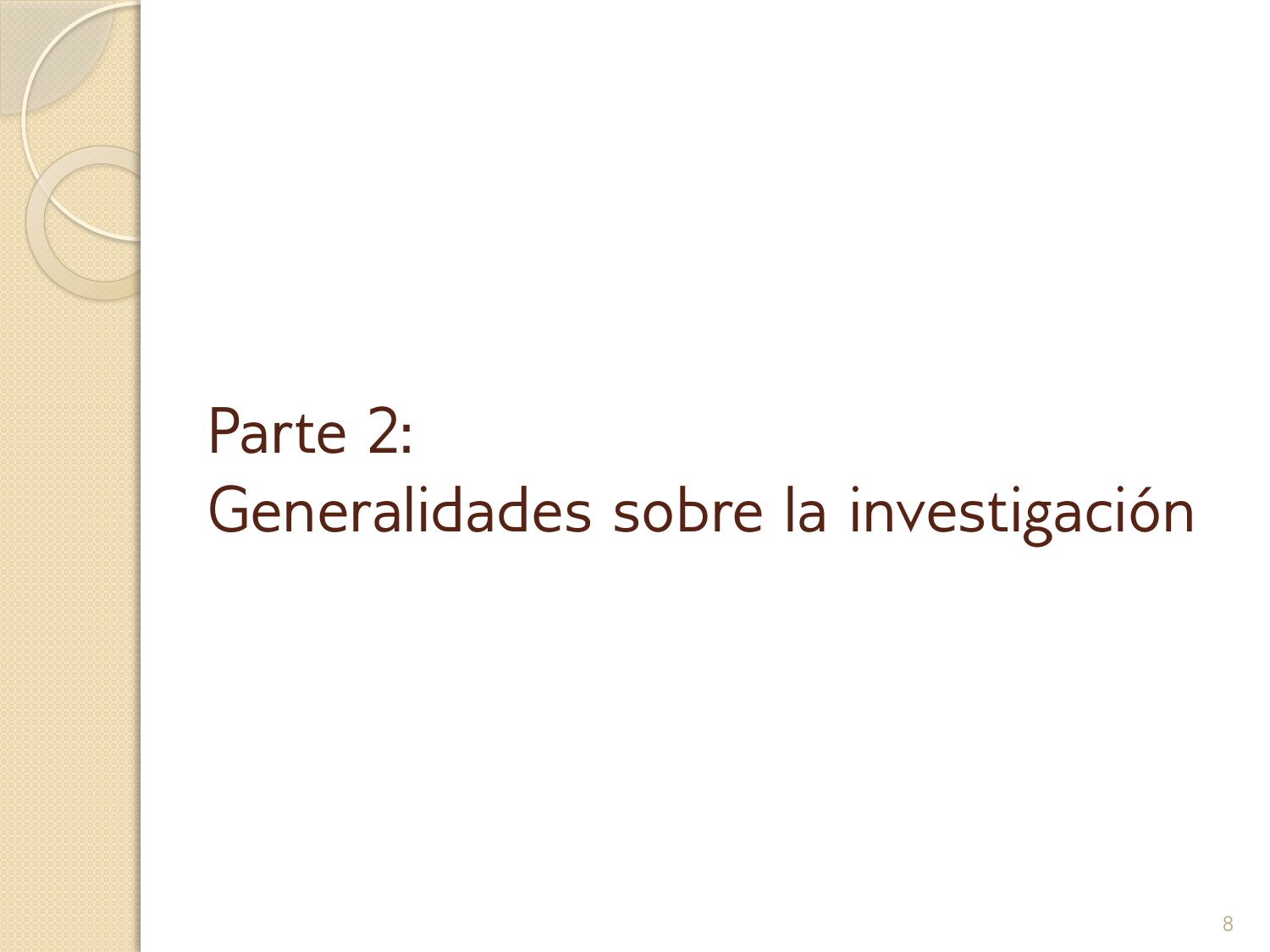

# Parte 2: Generalidades sobre la investigación
8